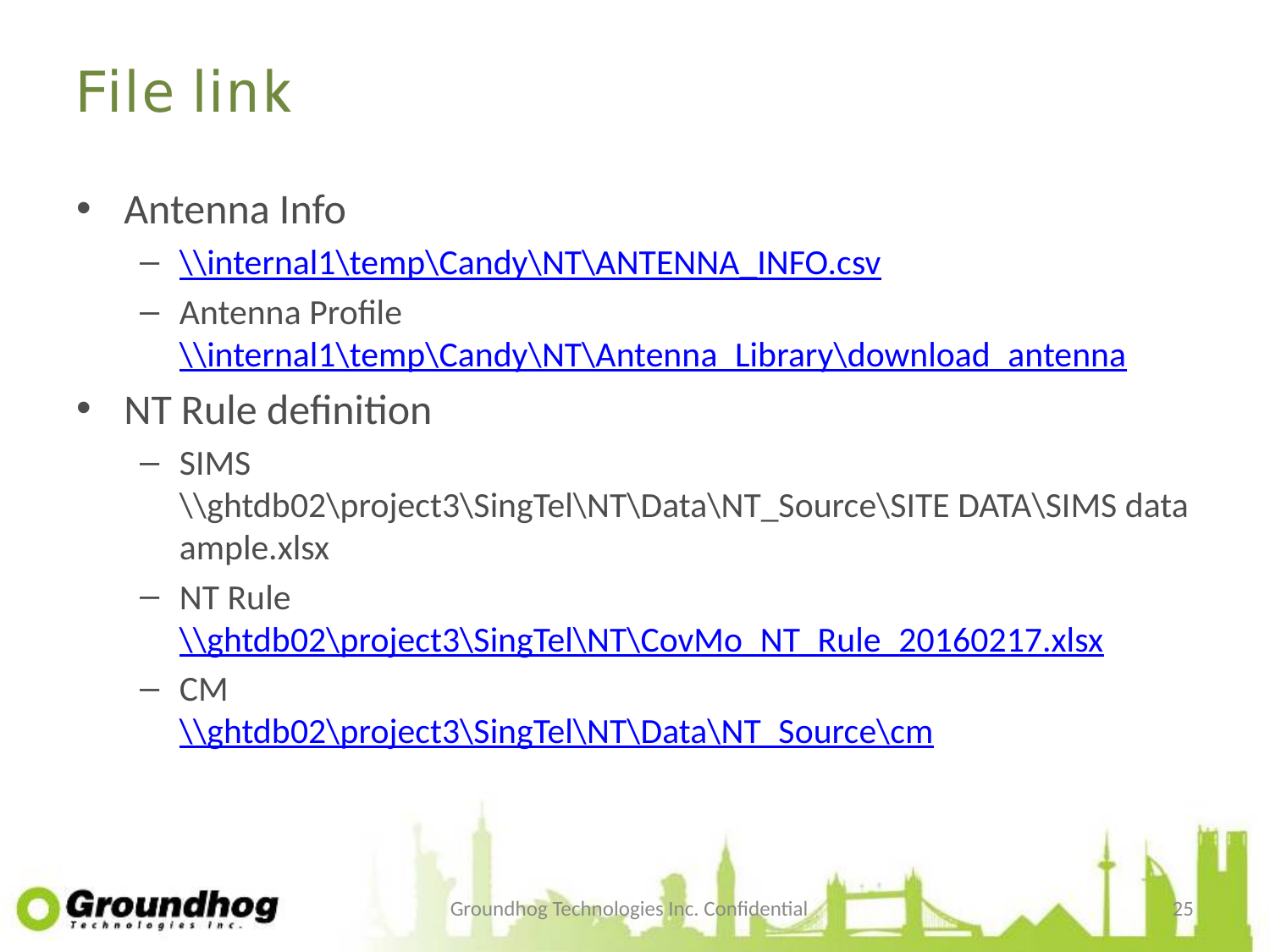

# File link
Antenna Info
\\internal1\temp\Candy\NT\ANTENNA_INFO.csv
Antenna Profile \\internal1\temp\Candy\NT\Antenna_Library\download_antenna
NT Rule definition
SIMS
\\ghtdb02\project3\SingTel\NT\Data\NT_Source\SITE DATA\SIMS data ample.xlsx
NT Rule
\\ghtdb02\project3\SingTel\NT\CovMo_NT_Rule_20160217.xlsx
CM
\\ghtdb02\project3\SingTel\NT\Data\NT_Source\cm

Groundhog Technologies Inc. Confidential
25